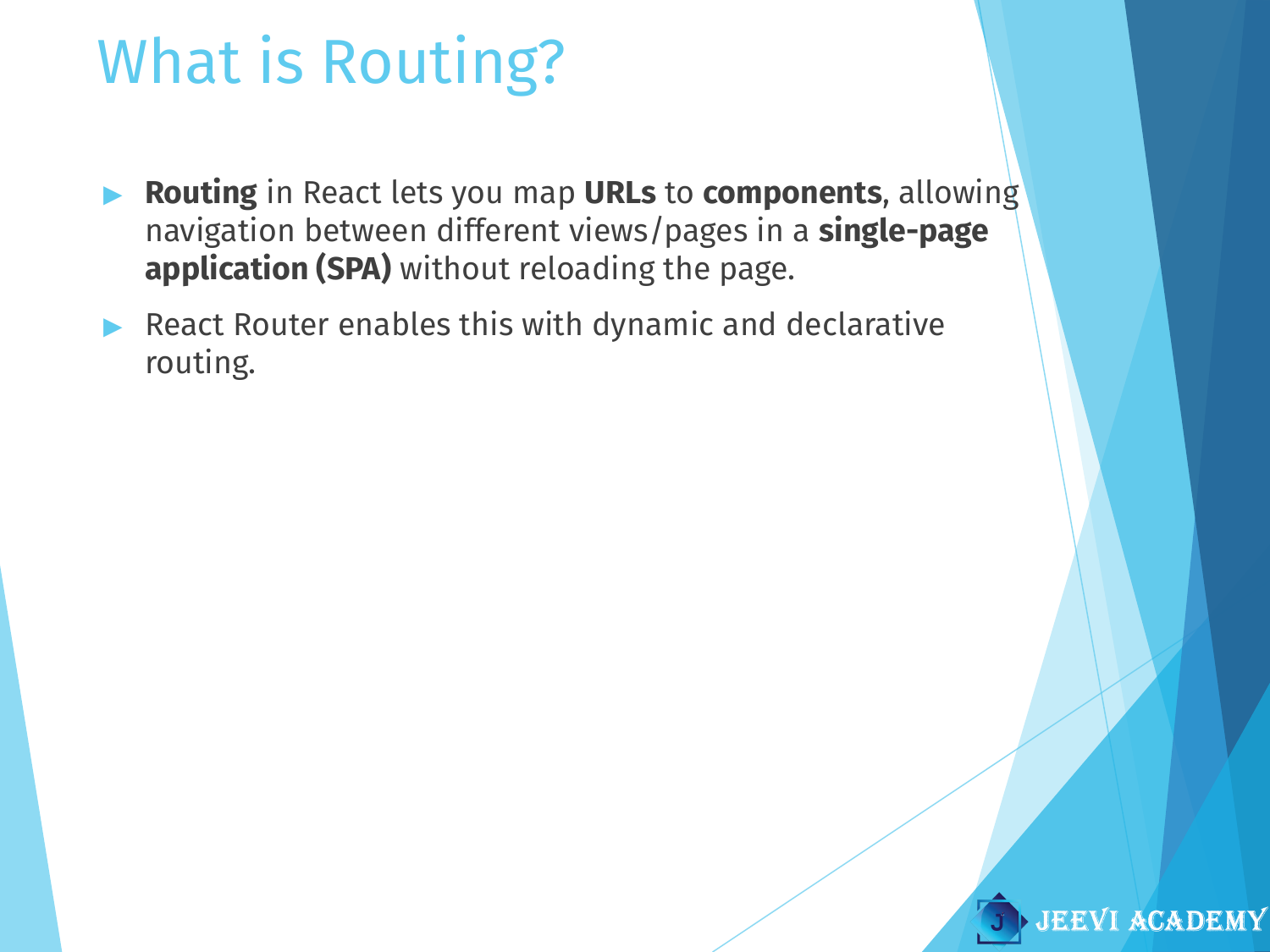

# What is Routing?
Routing in React lets you map URLs to components, allowing navigation between different views/pages in a single-page application (SPA) without reloading the page.
React Router enables this with dynamic and declarative routing.